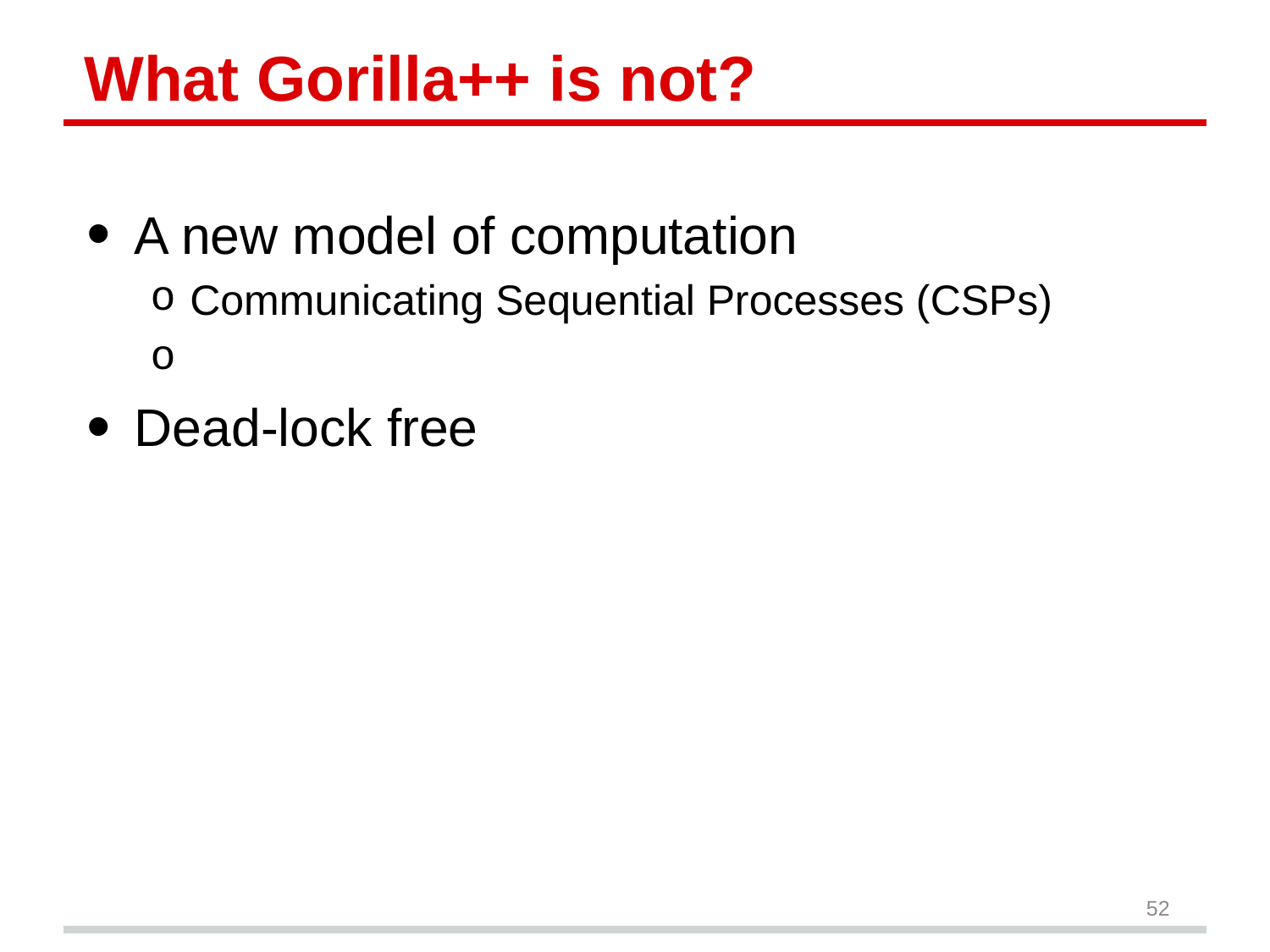

# What Gorilla++ is not?
A new model of computation
Communicating Sequential Processes (CSPs)

Dead-lock free
52